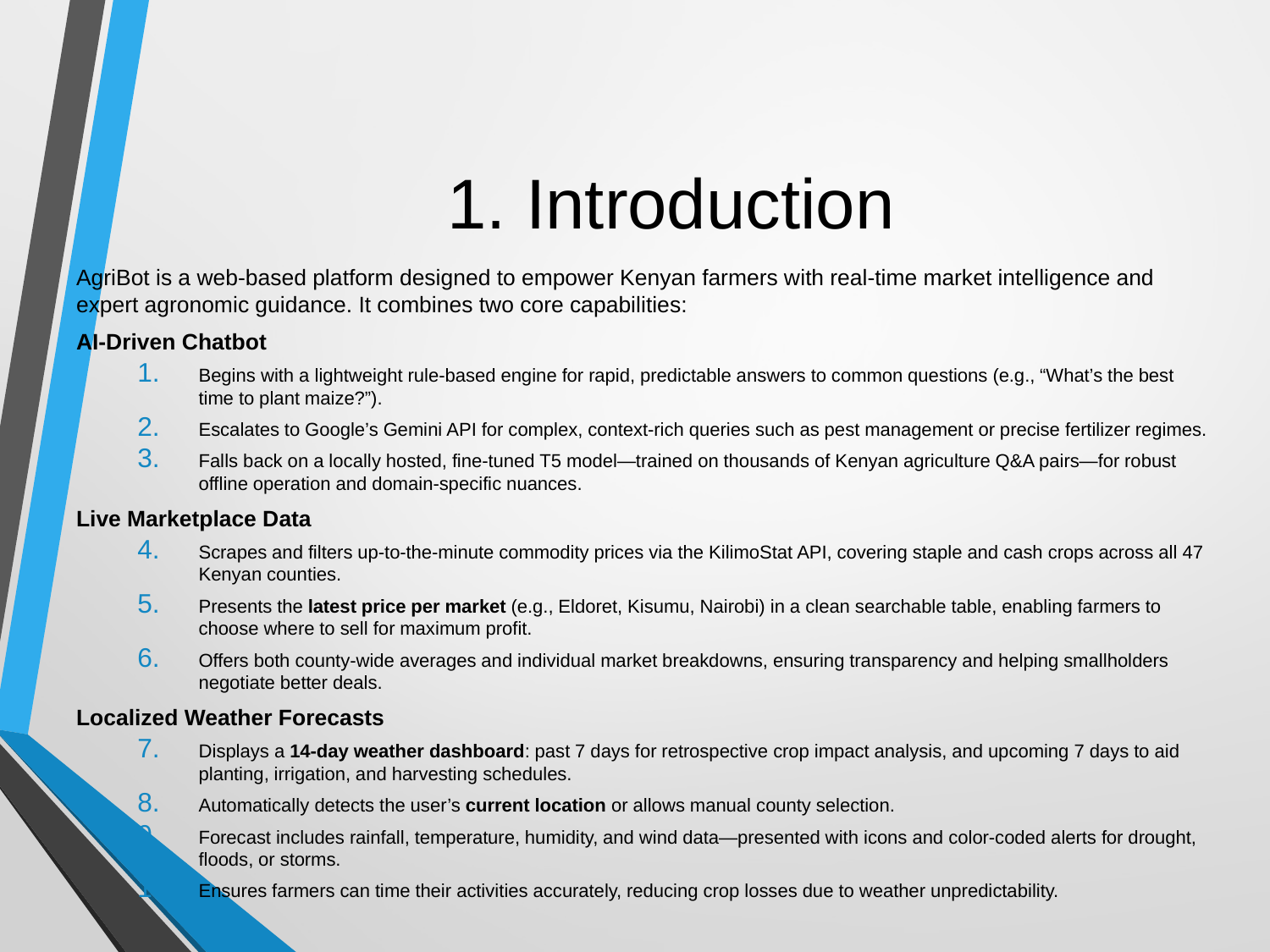

# 1. Introduction
AgriBot is a web-based platform designed to empower Kenyan farmers with real-time market intelligence and expert agronomic guidance. It combines two core capabilities:
AI-Driven Chatbot
Begins with a lightweight rule-based engine for rapid, predictable answers to common questions (e.g., “What’s the best time to plant maize?”).
Escalates to Google’s Gemini API for complex, context-rich queries such as pest management or precise fertilizer regimes.
Falls back on a locally hosted, fine-tuned T5 model—trained on thousands of Kenyan agriculture Q&A pairs—for robust offline operation and domain-specific nuances.
Live Marketplace Data
Scrapes and filters up-to-the-minute commodity prices via the KilimoStat API, covering staple and cash crops across all 47 Kenyan counties.
Presents the latest price per market (e.g., Eldoret, Kisumu, Nairobi) in a clean searchable table, enabling farmers to choose where to sell for maximum profit.
Offers both county-wide averages and individual market breakdowns, ensuring transparency and helping smallholders negotiate better deals.
Localized Weather Forecasts
Displays a 14-day weather dashboard: past 7 days for retrospective crop impact analysis, and upcoming 7 days to aid planting, irrigation, and harvesting schedules.
Automatically detects the user’s current location or allows manual county selection.
Forecast includes rainfall, temperature, humidity, and wind data—presented with icons and color-coded alerts for drought, floods, or storms.
Ensures farmers can time their activities accurately, reducing crop losses due to weather unpredictability.